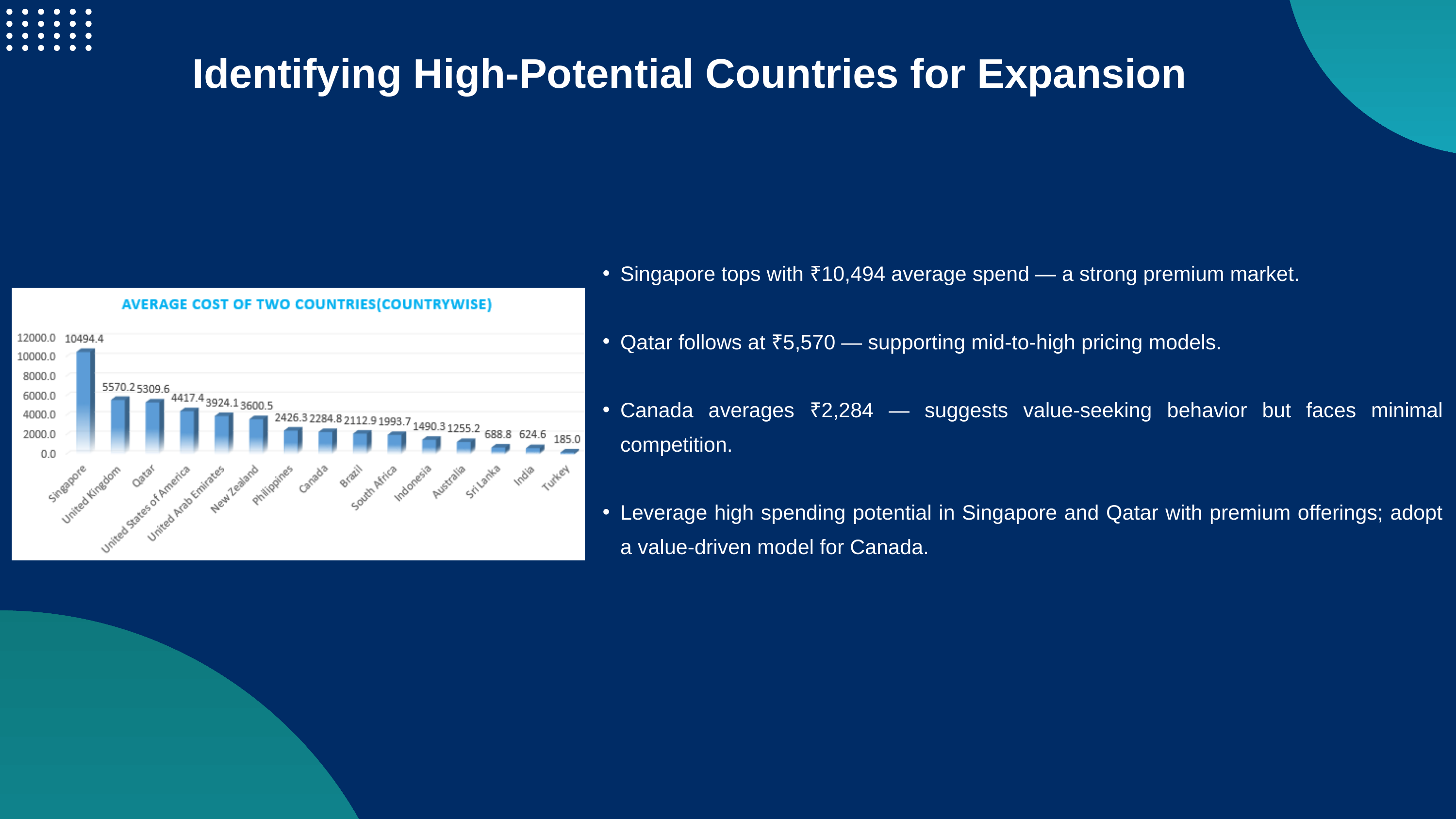

Identifying High-Potential Countries for Expansion
Singapore tops with ₹10,494 average spend — a strong premium market.

Qatar follows at ₹5,570 — supporting mid-to-high pricing models.

Canada averages ₹2,284 — suggests value-seeking behavior but faces minimal competition.

Leverage high spending potential in Singapore and Qatar with premium offerings; adopt a value-driven model for Canada.